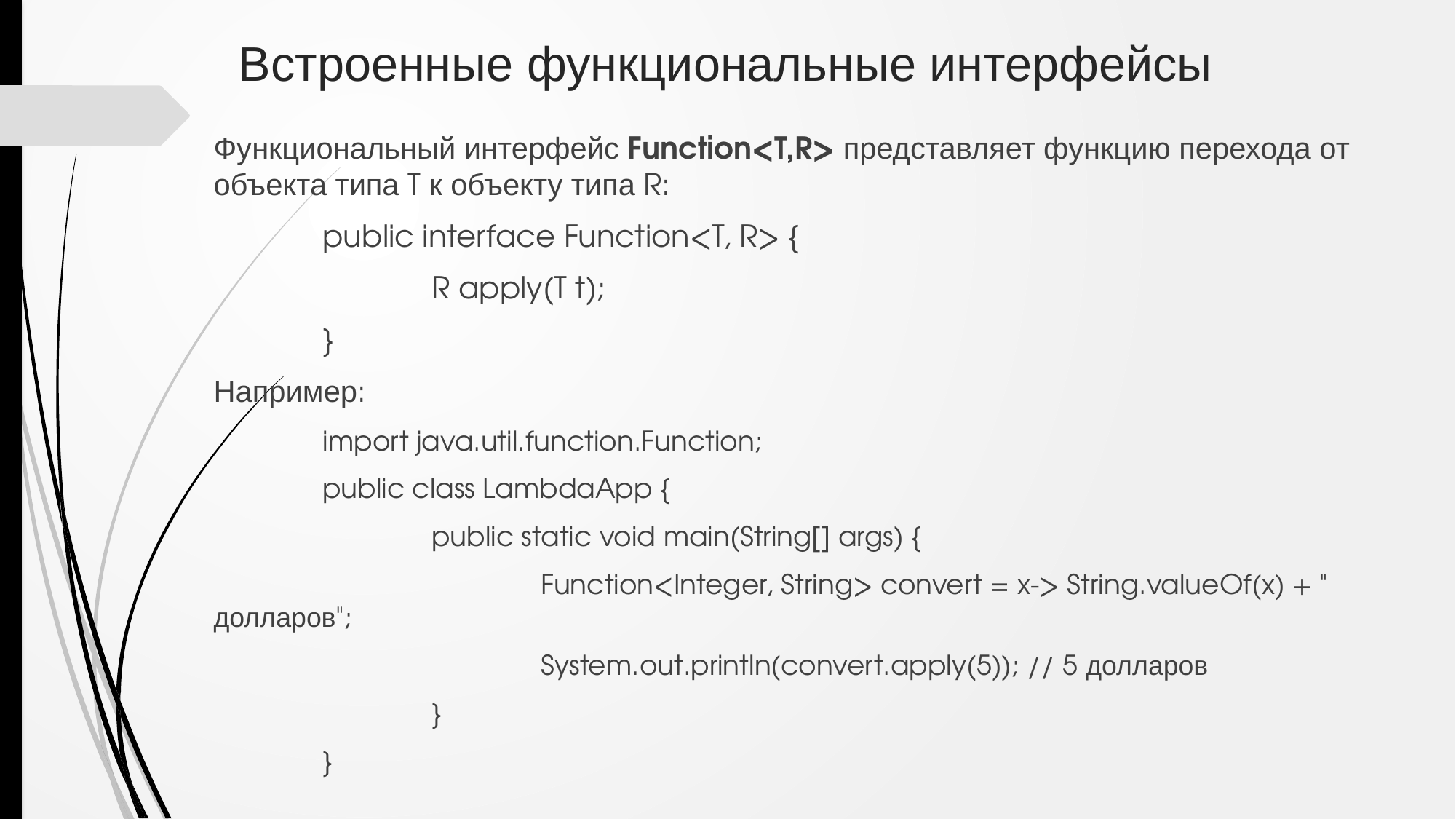

# Встроенные функциональные интерфейсы
Функциональный интерфейс Function<T,R> представляет функцию перехода от объекта типа T к объекту типа R:
	public interface Function<T, R> {
		R apply(T t);
	}
Например:
	import java.util.function.Function;
	public class LambdaApp {
		public static void main(String[] args) {
			Function<Integer, String> convert = x-> String.valueOf(x) + " долларов";
			System.out.println(convert.apply(5)); // 5 долларов
		}
	}